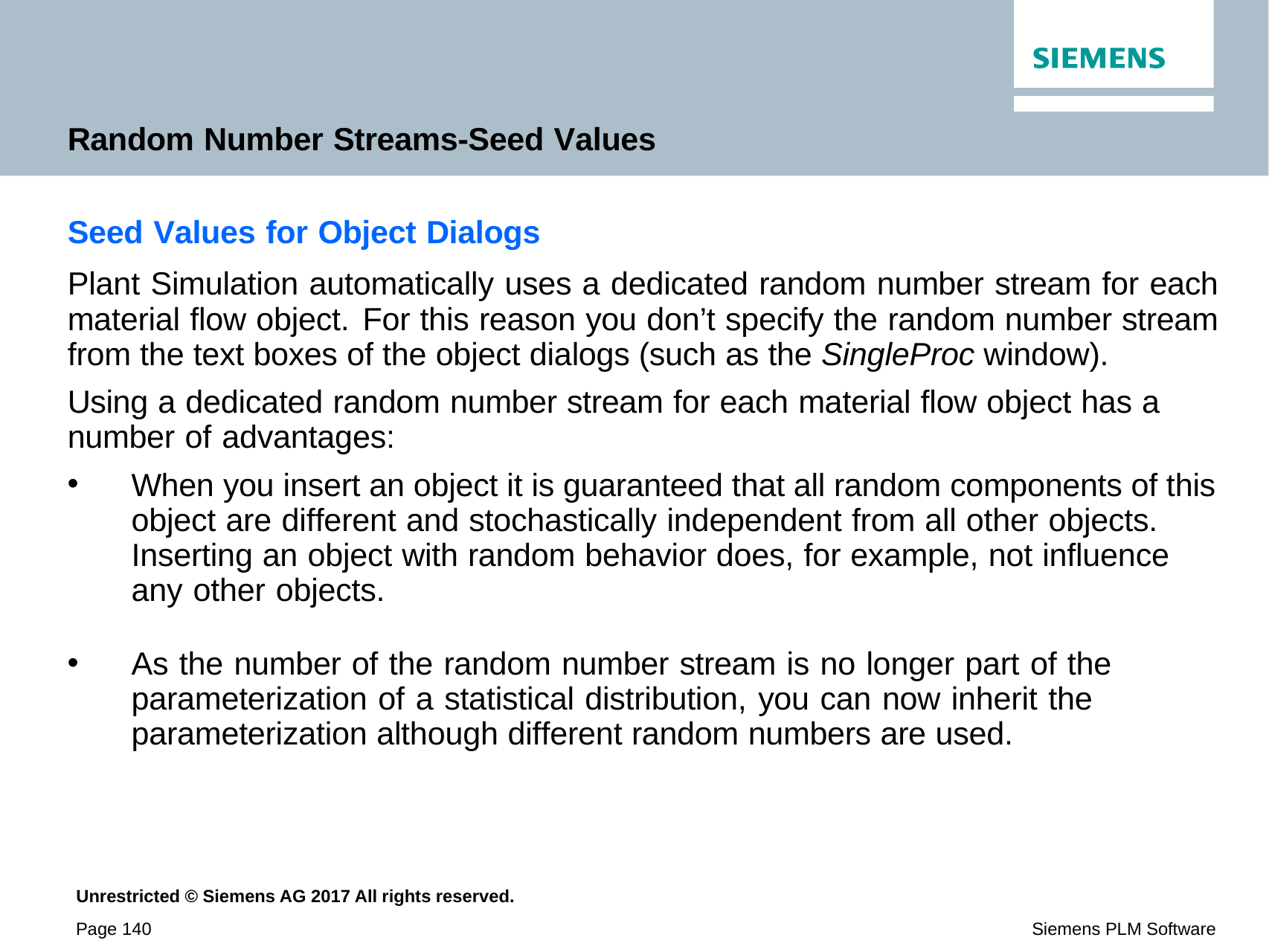

Random Number Streams-Seed Values

Seed Values for Object Dialogs
Plant Simulation automatically uses a dedicated random number stream for each material flow object. For this reason you don’t specify the random number stream from the text boxes of the object dialogs (such as the SingleProc window).
Using a dedicated random number stream for each material flow object has a number of advantages:
When you insert an object it is guaranteed that all random components of this object are different and stochastically independent from all other objects. Inserting an object with random behavior does, for example, not influence any other objects.

As the number of the random number stream is no longer part of the parameterization of a statistical distribution, you can now inherit the parameterization although different random numbers are used.